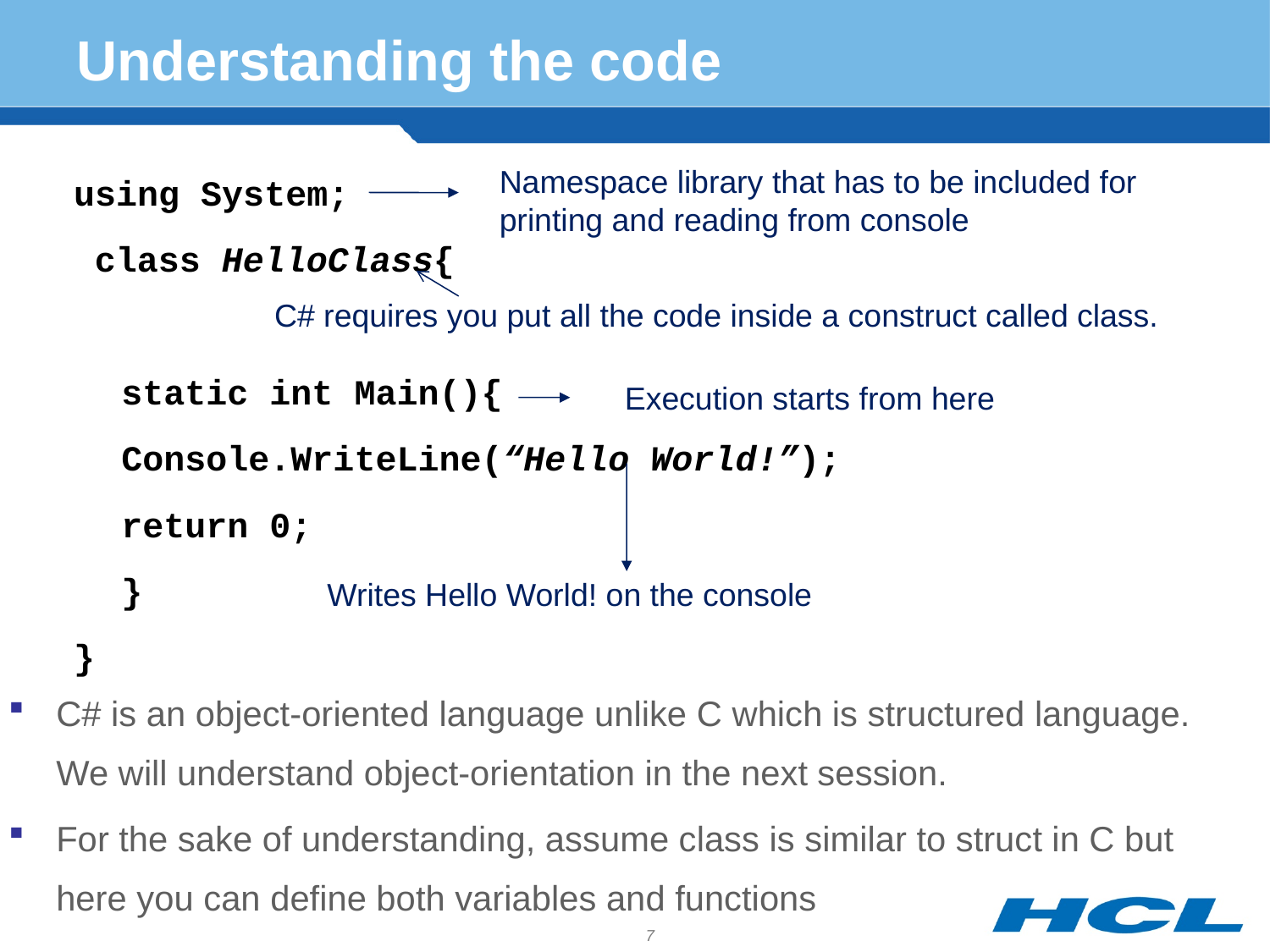

# Understanding the code
using System;
 class HelloClass{

	static int Main(){
	Console.WriteLine(“Hello World!”);
	return 0;
	}
}

Namespace library that has to be included for printing and reading from console

C# requires you put all the code inside a construct called class.
Execution starts from here

Writes Hello World! on the console
C# is an object-oriented language unlike C which is structured language. We will understand object-orientation in the next session.
For the sake of understanding, assume class is similar to struct in C but here you can define both variables and functions
7